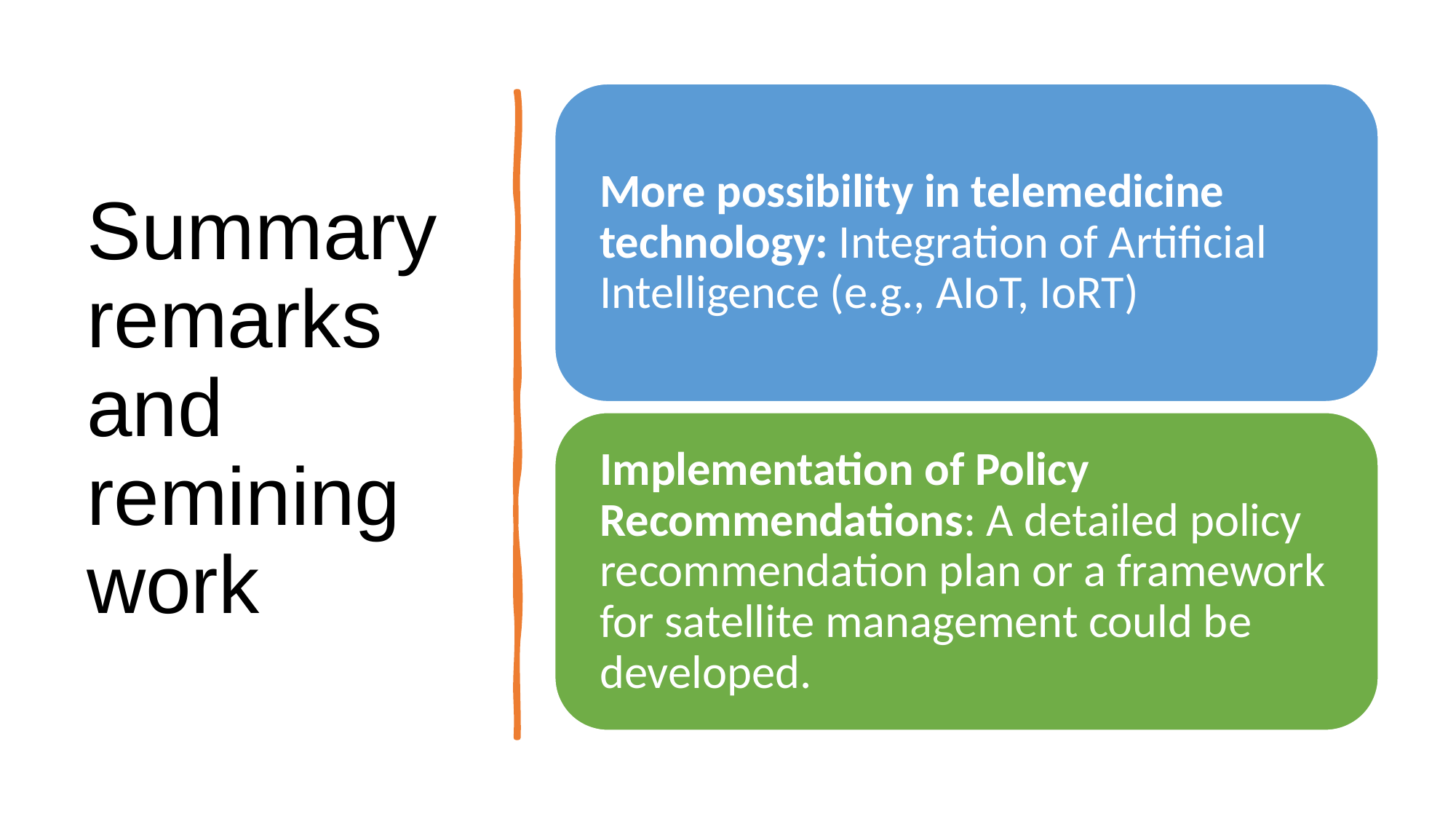

More possibility in telemedicine technology: Integration of Artificial Intelligence (e.g., AIoT, IoRT)
Implementation of Policy Recommendations: A detailed policy recommendation plan or a framework for satellite management could be developed.
# Summary remarks and remining work